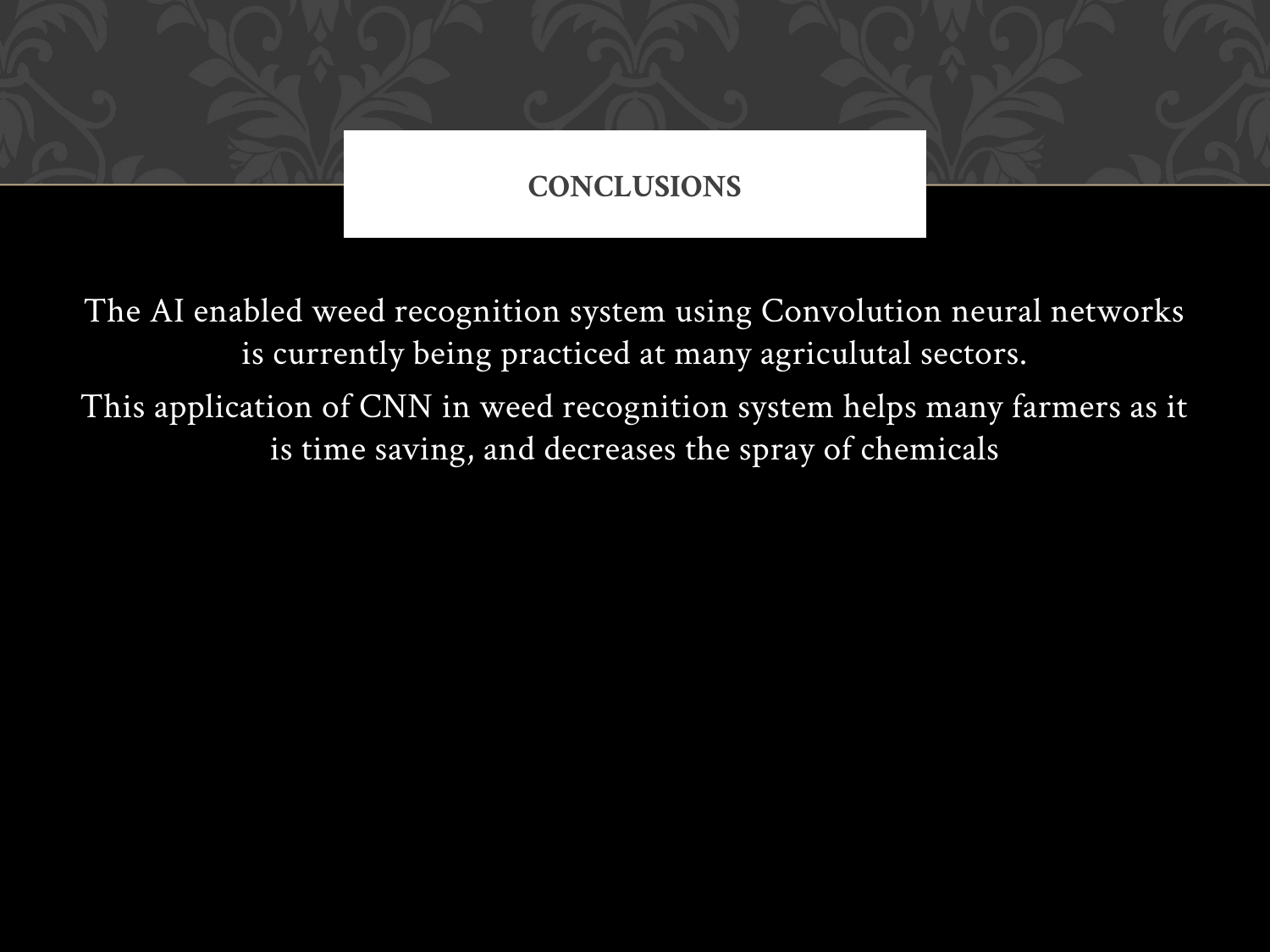

# Conclusions
The AI enabled weed recognition system using Convolution neural networks is currently being practiced at many agriculutal sectors.
This application of CNN in weed recognition system helps many farmers as it is time saving, and decreases the spray of chemicals